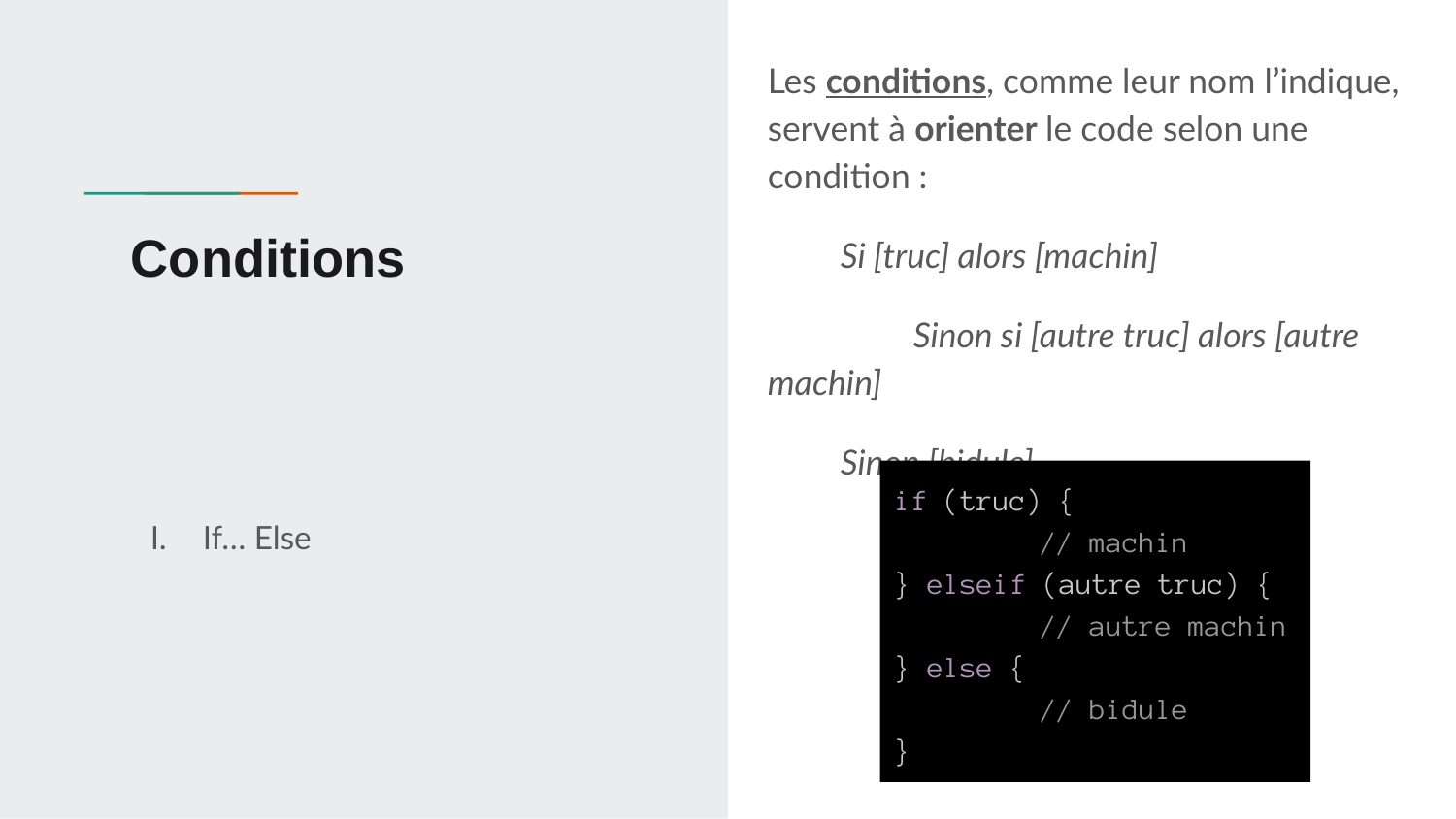

Les conditions, comme leur nom l’indique, servent à orienter le code selon une condition :
Si [truc] alors [machin]
	Sinon si [autre truc] alors [autre machin]
Sinon [bidule]

# Conditions
if (truc) {
	// machin
} elseif (autre truc) {
	// autre machin
} else {
	// bidule
}
If… Else